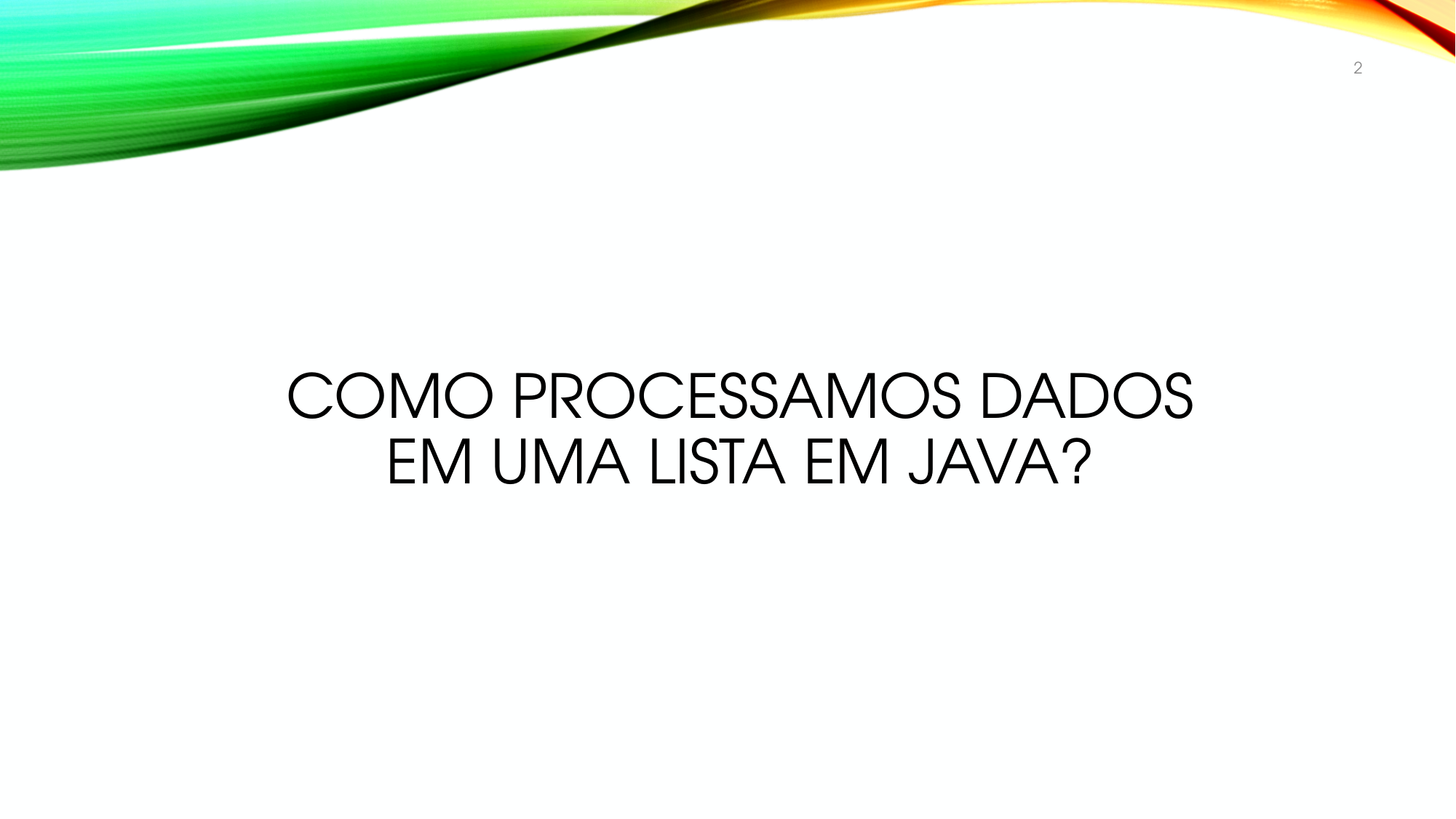

2
# Como processamos dados em uma lista em java?